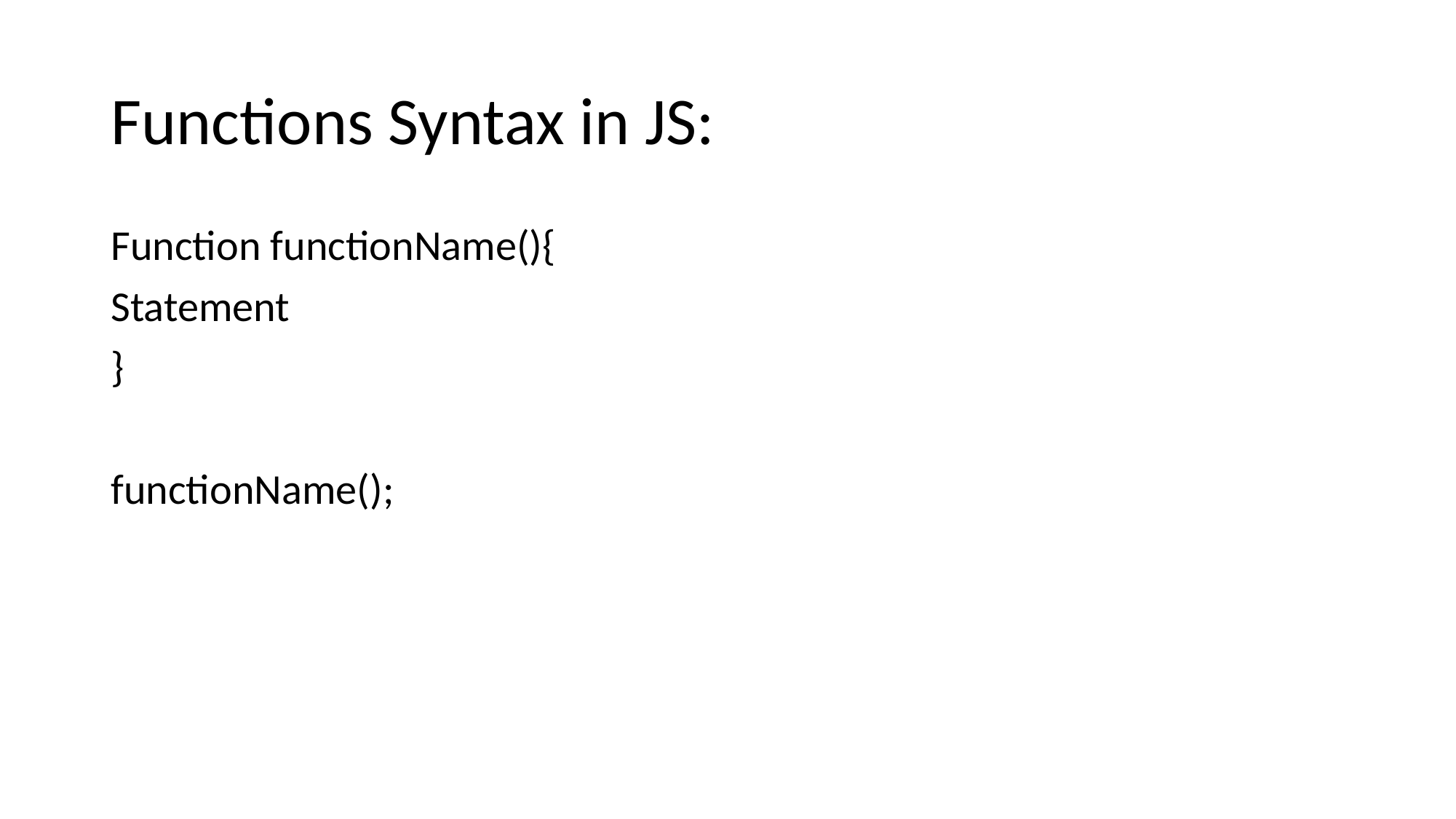

# Functions Syntax in JS:
Function functionName(){
Statement
}

functionName();